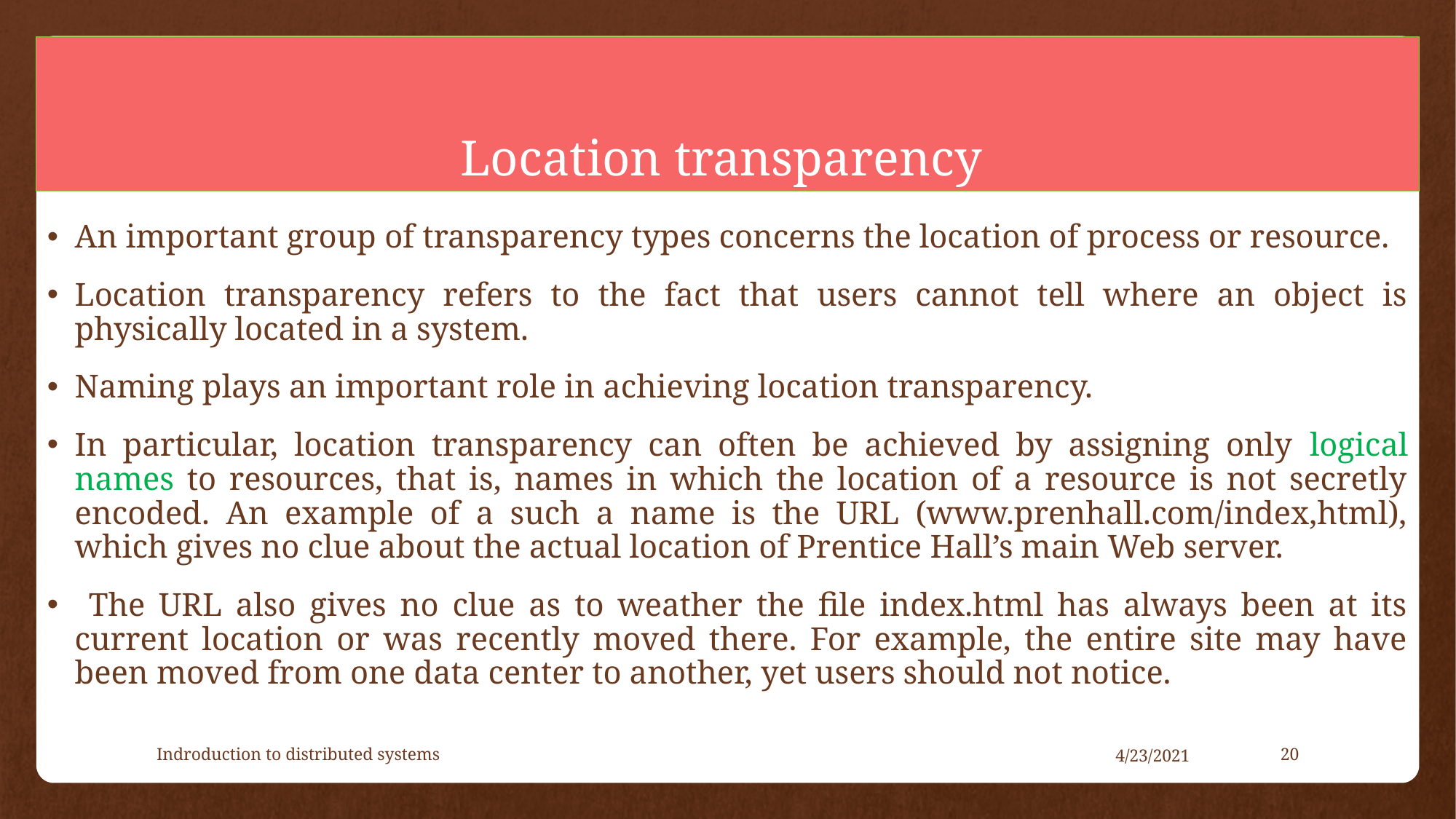

# Location transparency
An important group of transparency types concerns the location of process or resource.
Location transparency refers to the fact that users cannot tell where an object is physically located in a system.
Naming plays an important role in achieving location transparency.
In particular, location transparency can often be achieved by assigning only logical names to resources, that is, names in which the location of a resource is not secretly encoded. An example of a such a name is the URL (www.prenhall.com/index,html), which gives no clue about the actual location of Prentice Hall’s main Web server.
 The URL also gives no clue as to weather the file index.html has always been at its current location or was recently moved there. For example, the entire site may have been moved from one data center to another, yet users should not notice.
Indroduction to distributed systems
4/23/2021
20